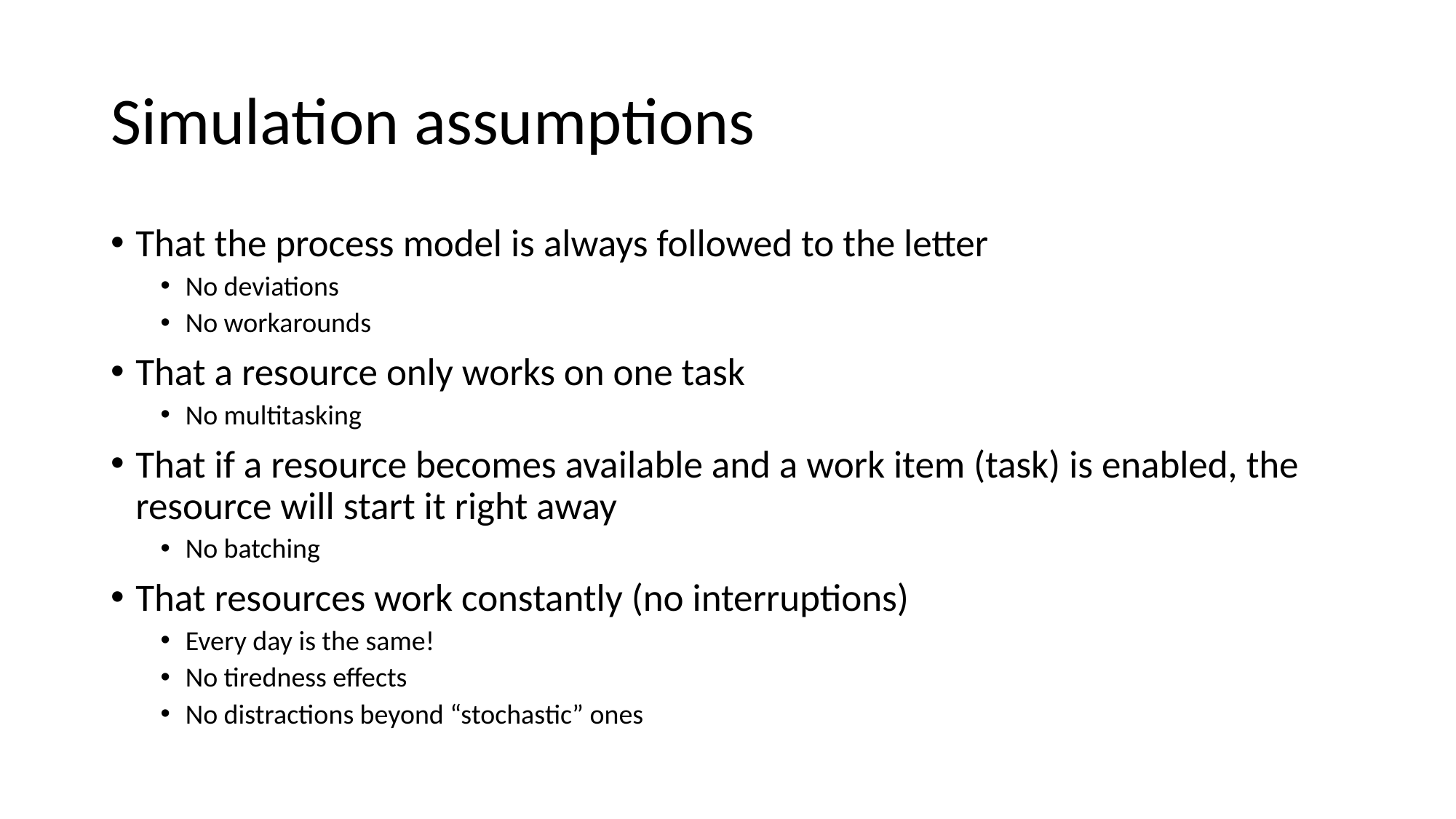

# Simulation assumptions
That the process model is always followed to the letter
No deviations
No workarounds
That a resource only works on one task
No multitasking
That if a resource becomes available and a work item (task) is enabled, the resource will start it right away
No batching
That resources work constantly (no interruptions)
Every day is the same!
No tiredness effects
No distractions beyond “stochastic” ones